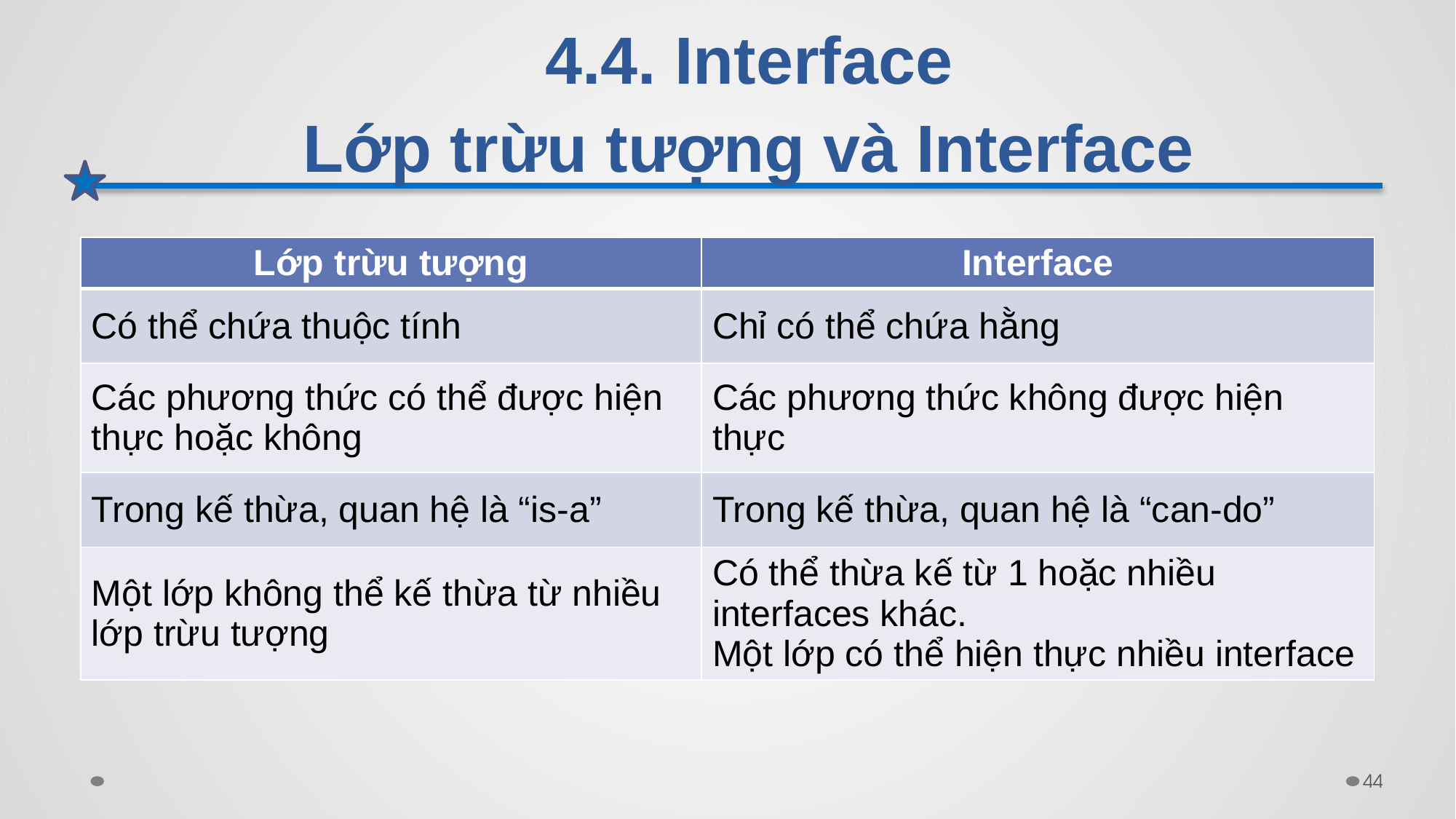

# 4.4. Interface Lớp trừu tượng và Interface
| Lớp trừu tượng | Interface |
| --- | --- |
| Có thể chứa thuộc tính | Chỉ có thể chứa hằng |
| Các phương thức có thể được hiện thực hoặc không | Các phương thức không được hiện thực |
| Trong kế thừa, quan hệ là “is-a” | Trong kế thừa, quan hệ là “can-do” |
| Một lớp không thể kế thừa từ nhiều lớp trừu tượng | Có thể thừa kế từ 1 hoặc nhiều interfaces khác. Một lớp có thể hiện thực nhiều interface |
44